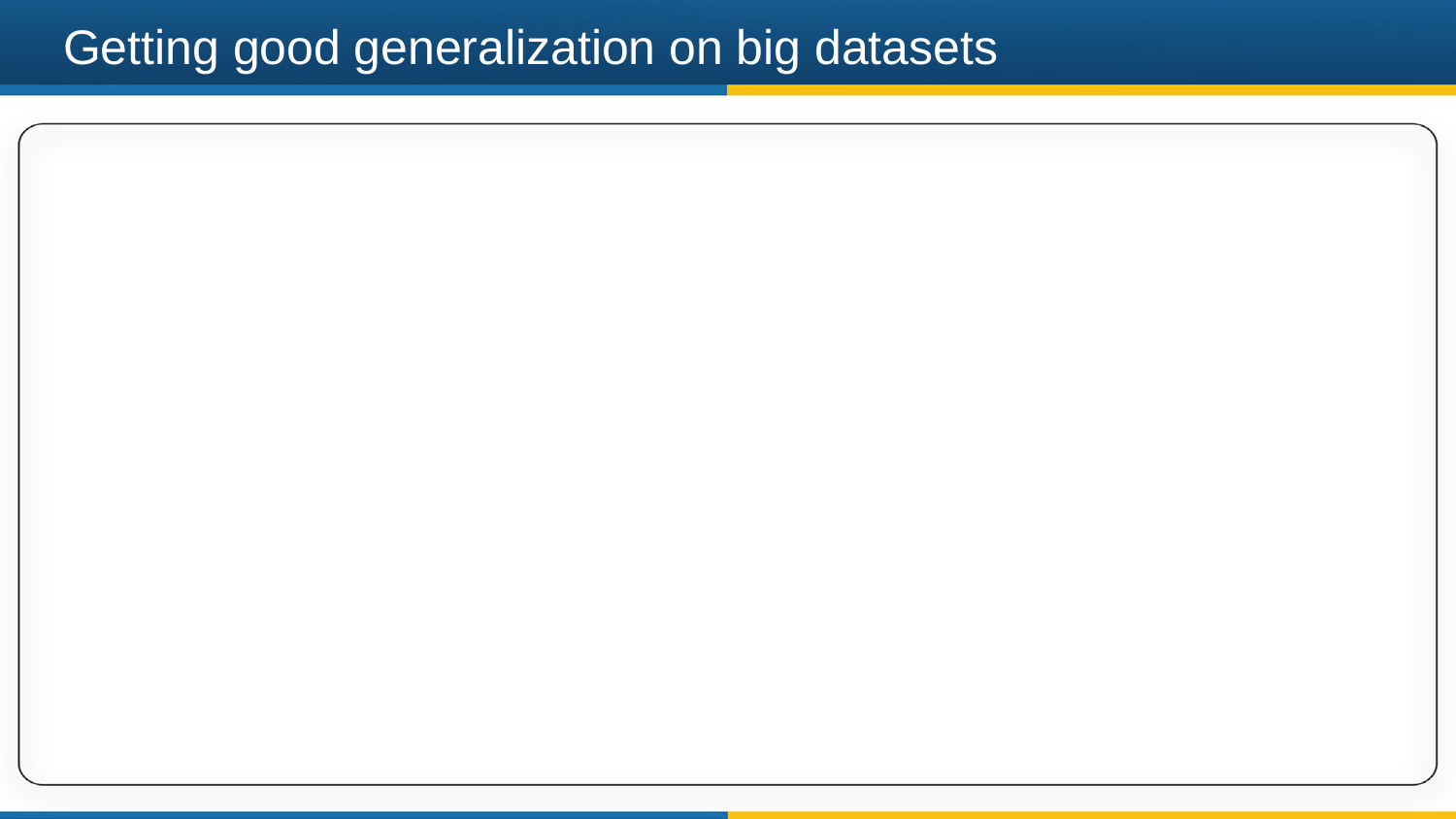

# Getting good generalization on big datasets
If we have a big data set that needs a complicated model, the full Bayesian framework is very computationally expensive.

Is there a frequentist method that is faster but still generalizes well?